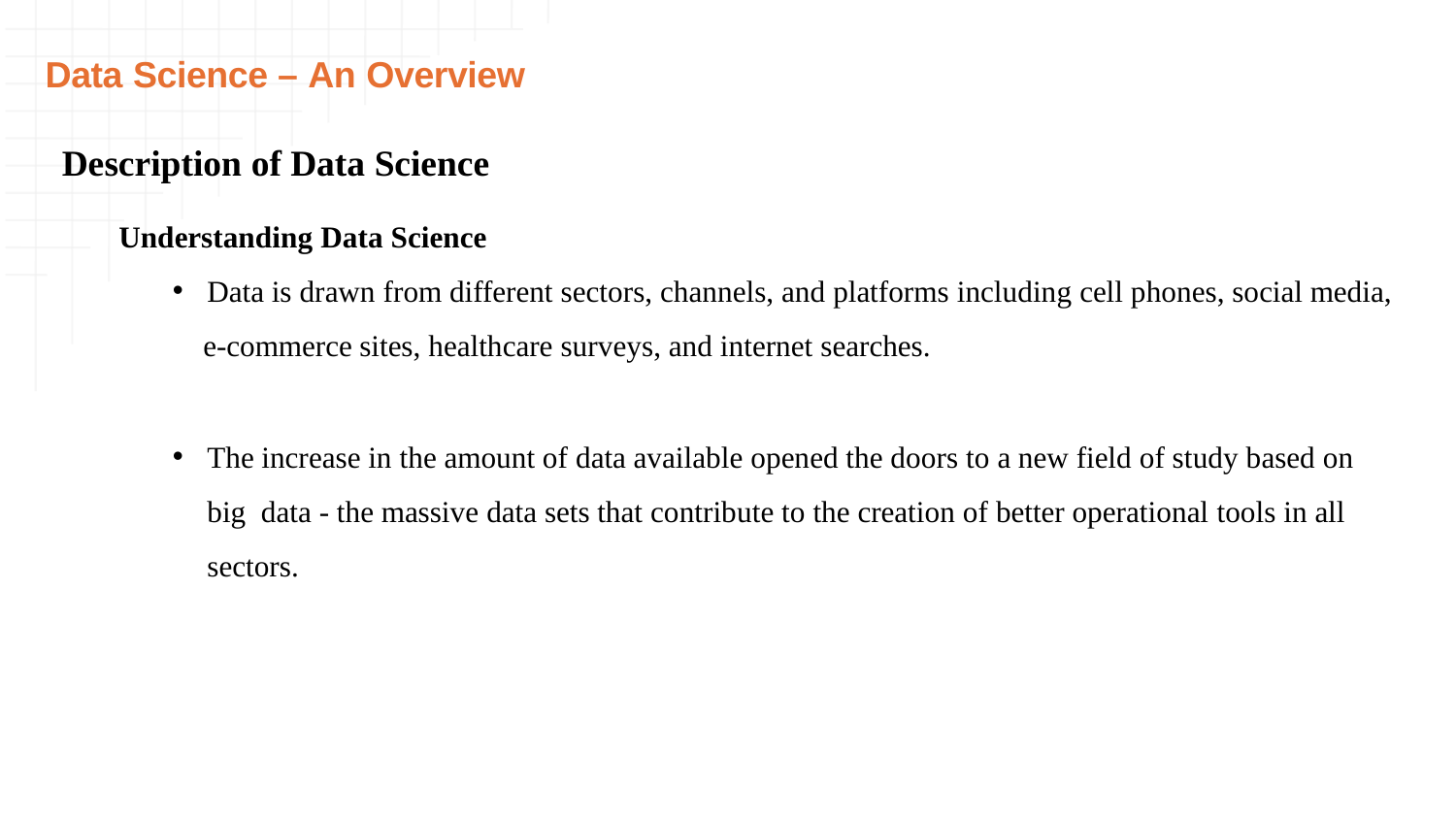

# Data Science – An Overview
Description of Data Science
Understanding Data Science
Data is drawn from different sectors, channels, and platforms including cell phones, social media,
e-commerce sites, healthcare surveys, and internet searches.

The increase in the amount of data available opened the doors to a new field of study based on big  data - the massive data sets that contribute to the creation of better operational tools in all sectors.
11